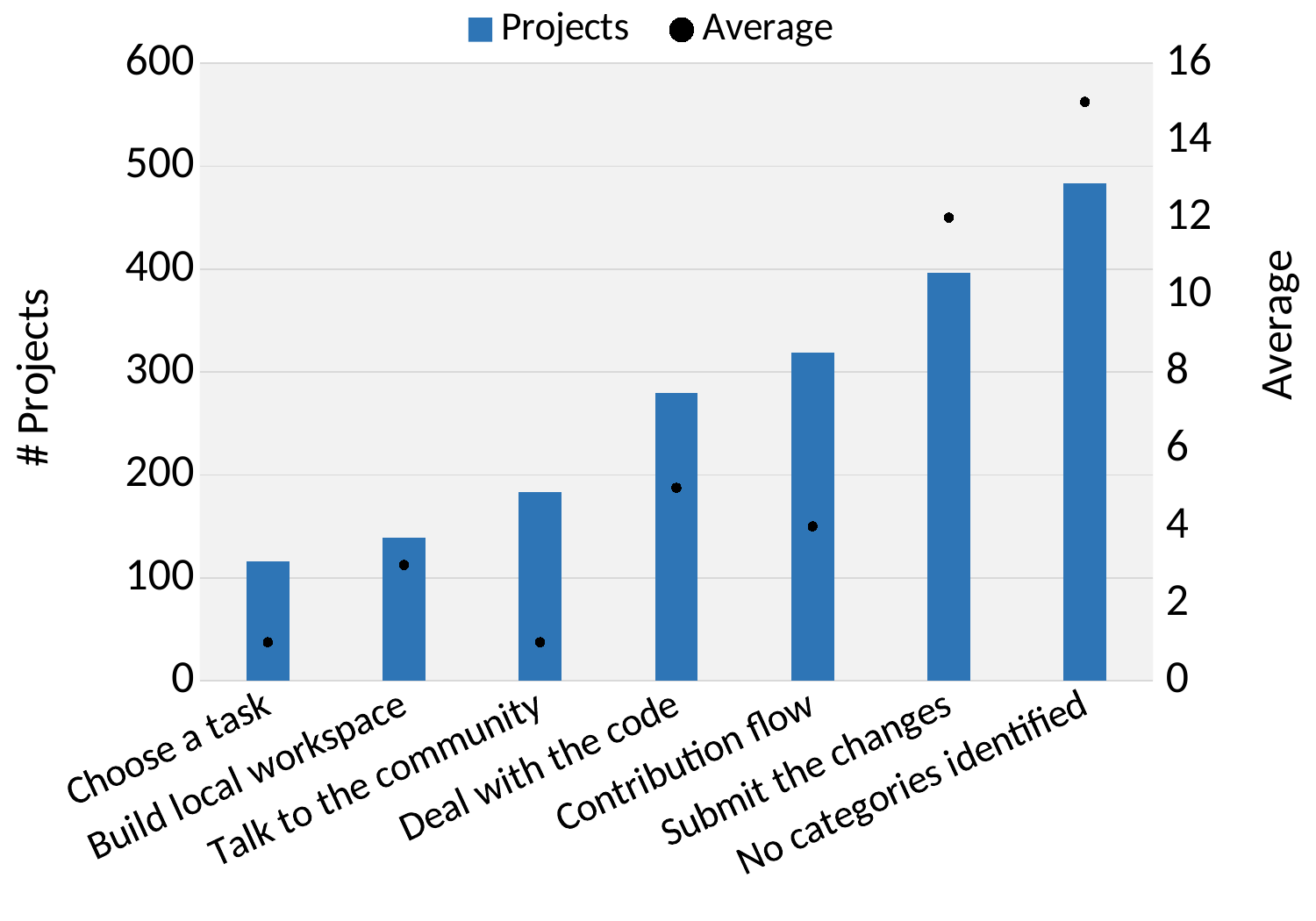

### Chart

| Category | Projects | Average |
|---|---|---|
| Choose a task | 116.0 | 1.0 |
| Build local workspace | 139.0 | 3.0 |
| Talk to the community | 183.0 | 1.0 |
| Deal with the code | 280.0 | 5.0 |
| Contribution flow | 319.0 | 4.0 |
| Submit the changes | 396.0 | 12.0 |
| No categories identified | 483.0 | 15.0 |